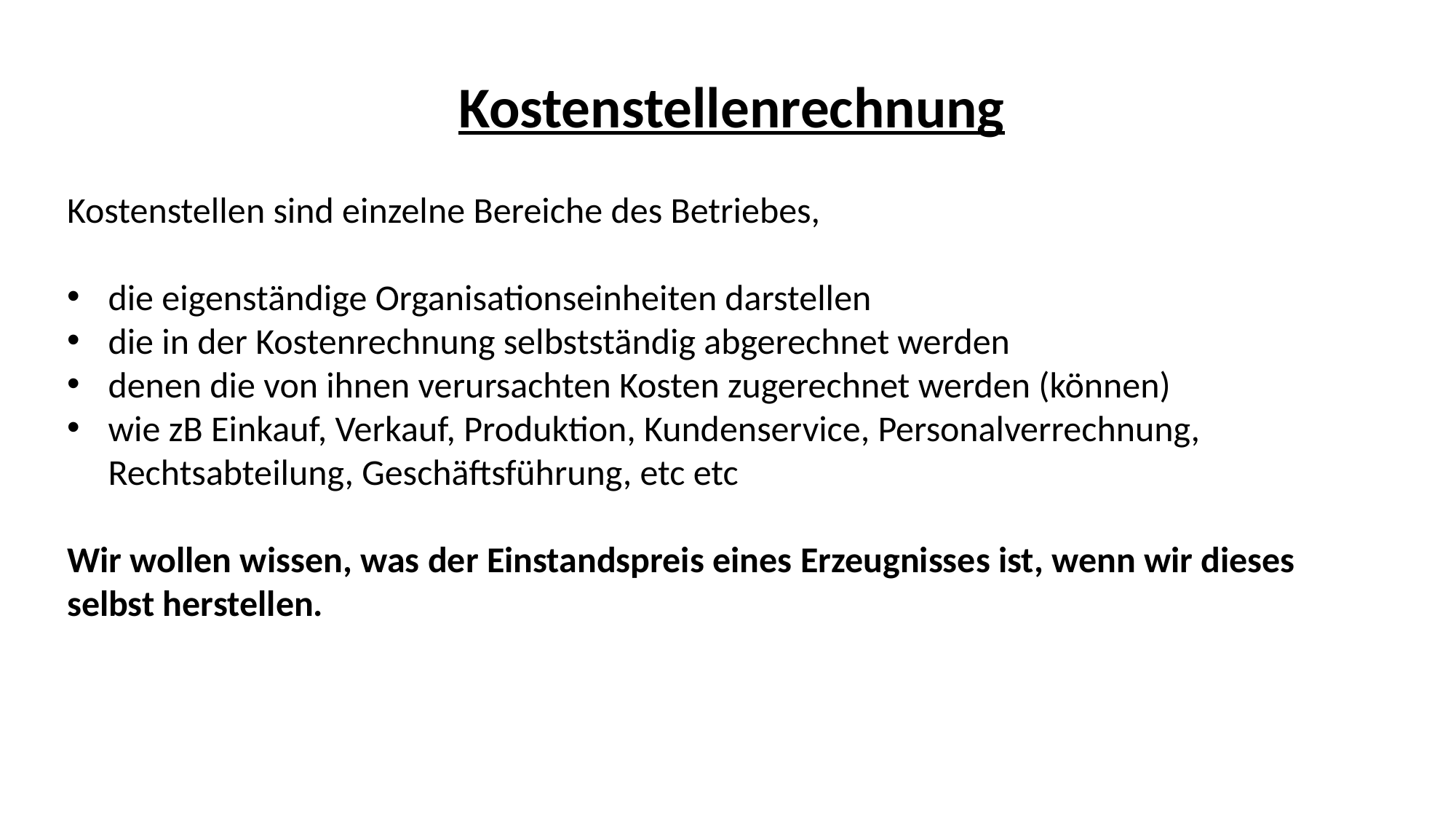

Kostenstellenrechnung
Kostenstellen sind einzelne Bereiche des Betriebes,

die eigenständige Organisationseinheiten darstellen
die in der Kostenrechnung selbstständig abgerechnet werden
denen die von ihnen verursachten Kosten zugerechnet werden (können)
wie zB Einkauf, Verkauf, Produktion, Kundenservice, Personalverrechnung, Rechtsabteilung, Geschäftsführung, etc etc

Wir wollen wissen, was der Einstandspreis eines Erzeugnisses ist, wenn wir dieses selbst herstellen.